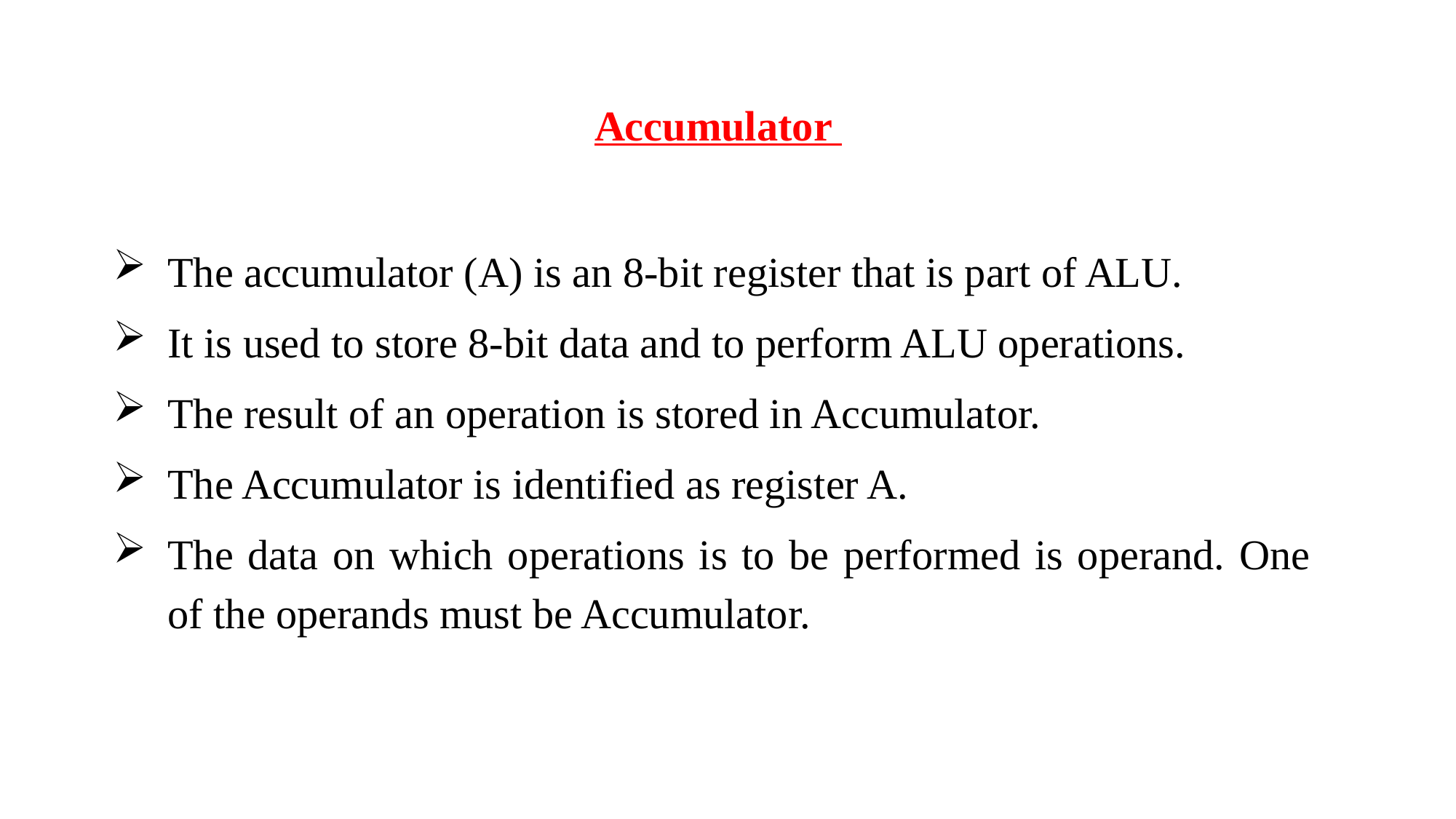

Accumulator
The accumulator (A) is an 8-bit register that is part of ALU.
It is used to store 8-bit data and to perform ALU operations.
The result of an operation is stored in Accumulator.
The Accumulator is identified as register A.
The data on which operations is to be performed is operand. One of the operands must be Accumulator.